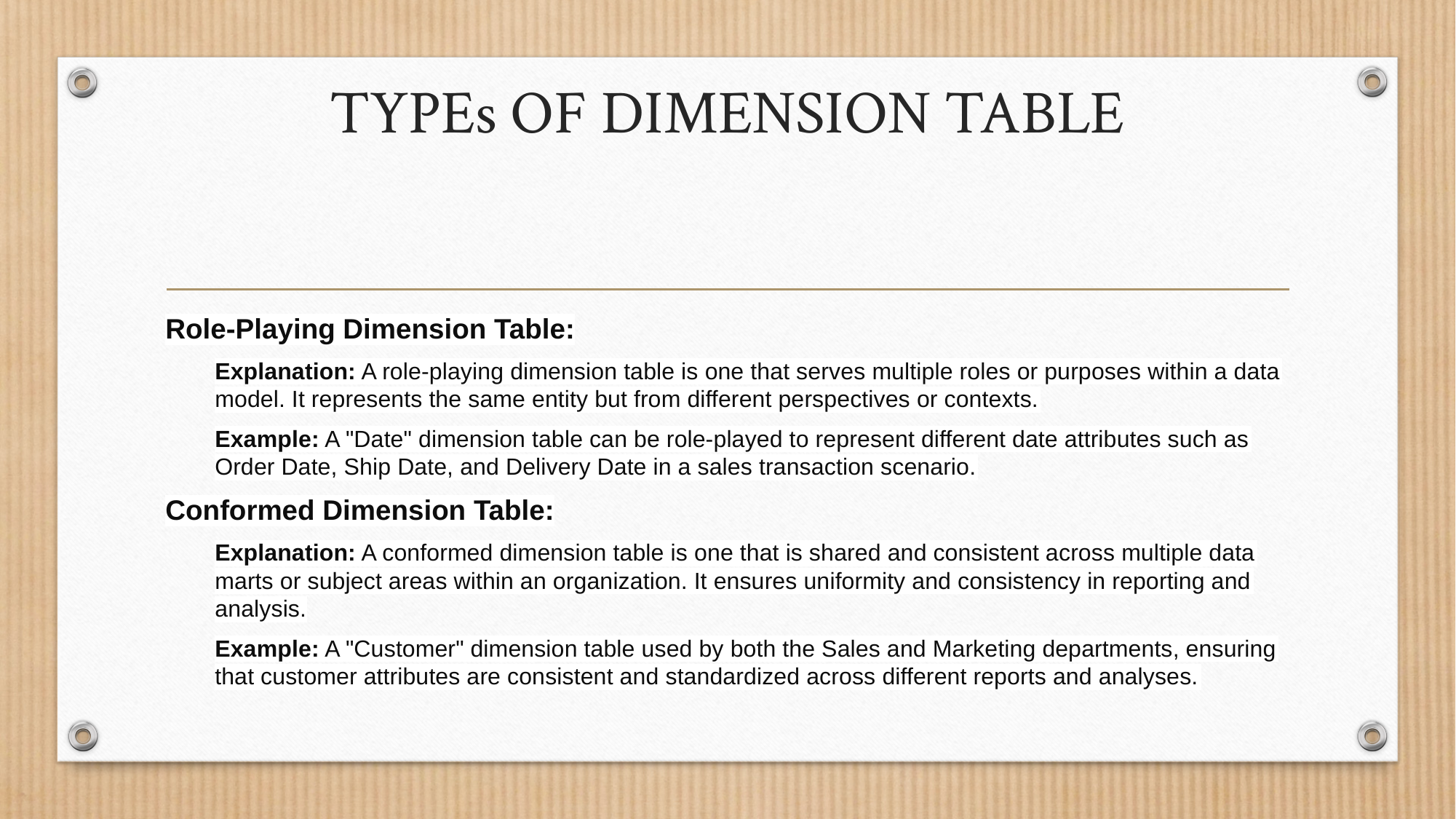

# TYPEs OF DIMENSION TABLE
Role-Playing Dimension Table:
Explanation: A role-playing dimension table is one that serves multiple roles or purposes within a data model. It represents the same entity but from different perspectives or contexts.
Example: A "Date" dimension table can be role-played to represent different date attributes such as Order Date, Ship Date, and Delivery Date in a sales transaction scenario.
Conformed Dimension Table:
Explanation: A conformed dimension table is one that is shared and consistent across multiple data marts or subject areas within an organization. It ensures uniformity and consistency in reporting and analysis.
Example: A "Customer" dimension table used by both the Sales and Marketing departments, ensuring that customer attributes are consistent and standardized across different reports and analyses.